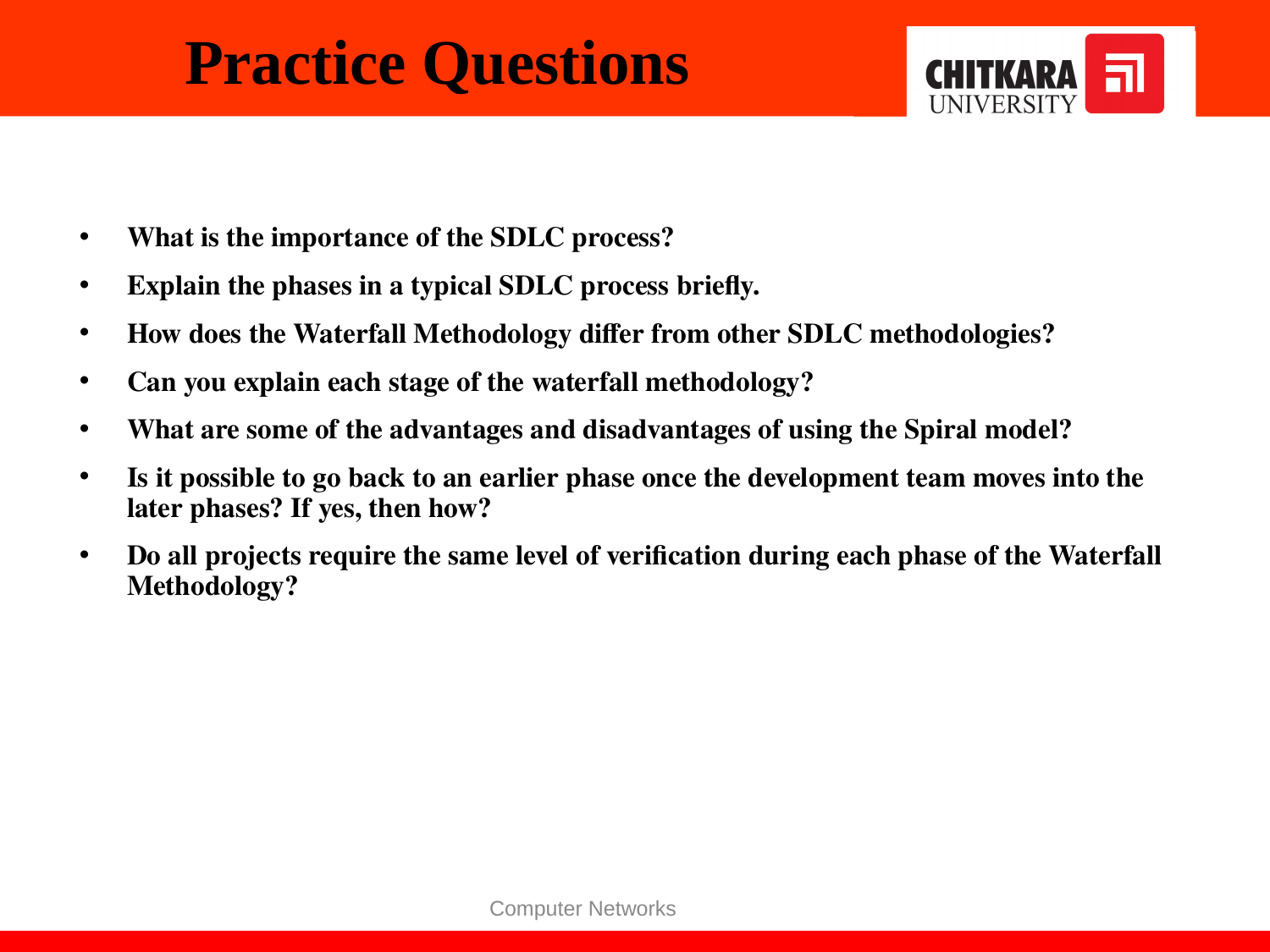

# Practice Questions
What is the importance of the SDLC process?
Explain the phases in a typical SDLC process briefly.
How does the Waterfall Methodology differ from other SDLC methodologies?
Can you explain each stage of the waterfall methodology?
What are some of the advantages and disadvantages of using the Spiral model?
Is it possible to go back to an earlier phase once the development team moves into the later phases? If yes, then how?
Do all projects require the same level of verification during each phase of the Waterfall Methodology?

Computer Networks